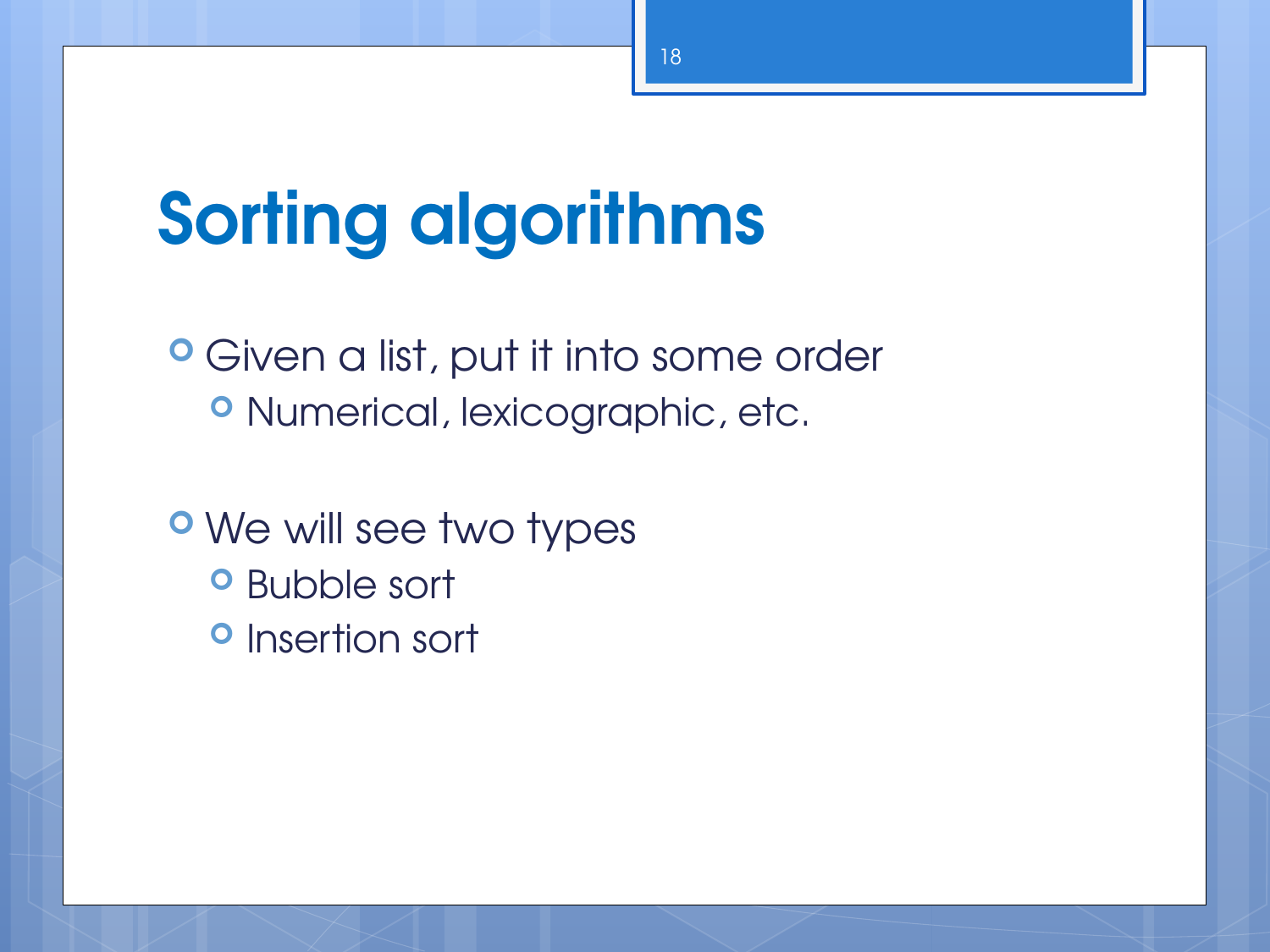

18
# Sorting algorithms
Given a list, put it into some order
Numerical, lexicographic, etc.

We will see two types
Bubble sort
Insertion sort